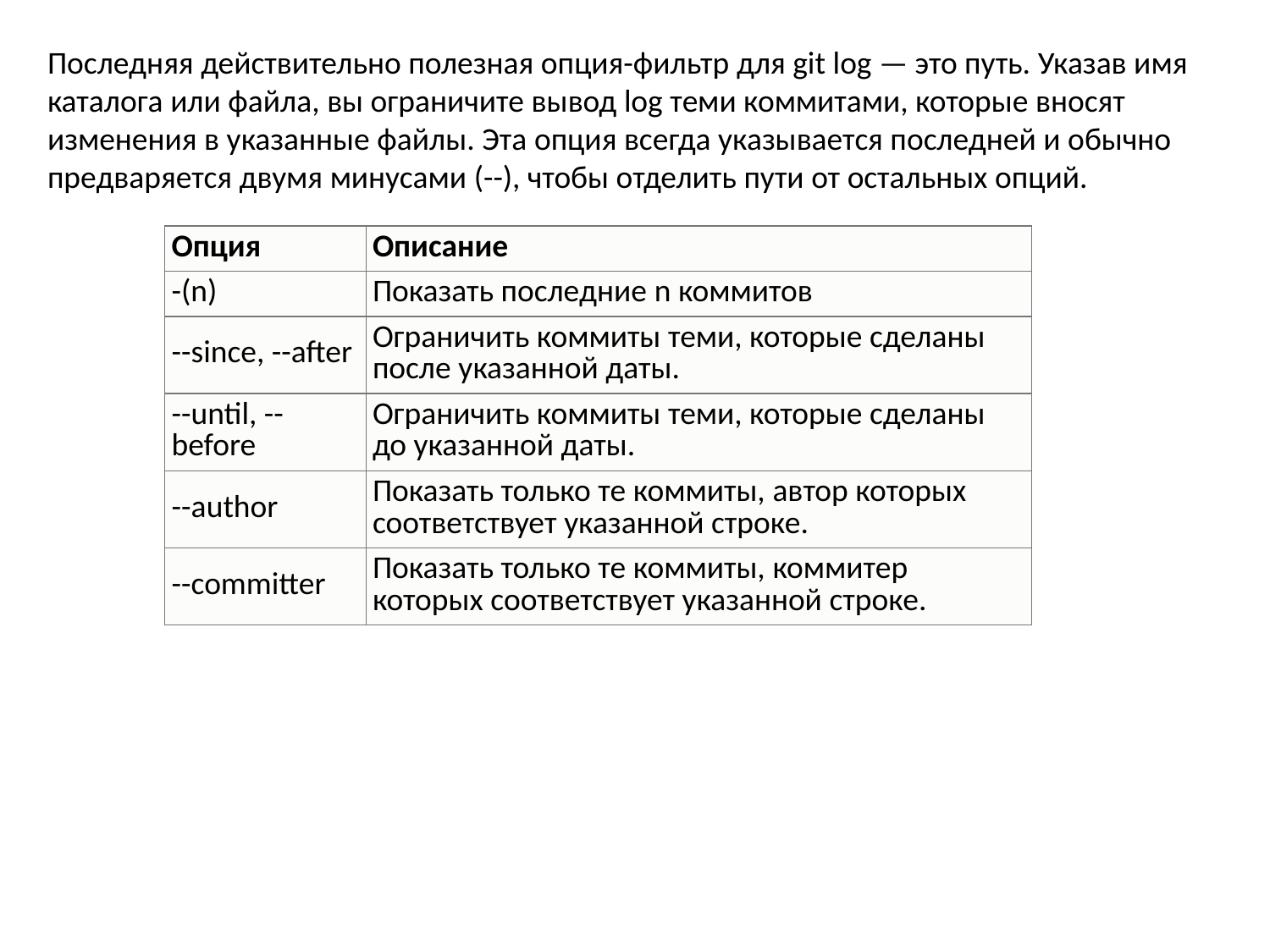

Последняя действительно полезная опция-фильтр для git log — это путь. Указав имя каталога или файла, вы ограничите вывод log теми коммитами, которые вносят изменения в указанные файлы. Эта опция всегда указывается последней и обычно предваряется двумя минусами (--), чтобы отделить пути от остальных опций.
| Опция | Описание |
| --- | --- |
| -(n) | Показать последние n коммитов |
| --since, --after | Ограничить коммиты теми, которые сделаны после указанной даты. |
| --until, --before | Ограничить коммиты теми, которые сделаны до указанной даты. |
| --author | Показать только те коммиты, автор которых соответствует указанной строке. |
| --committer | Показать только те коммиты, коммитер которых соответствует указанной строке. |